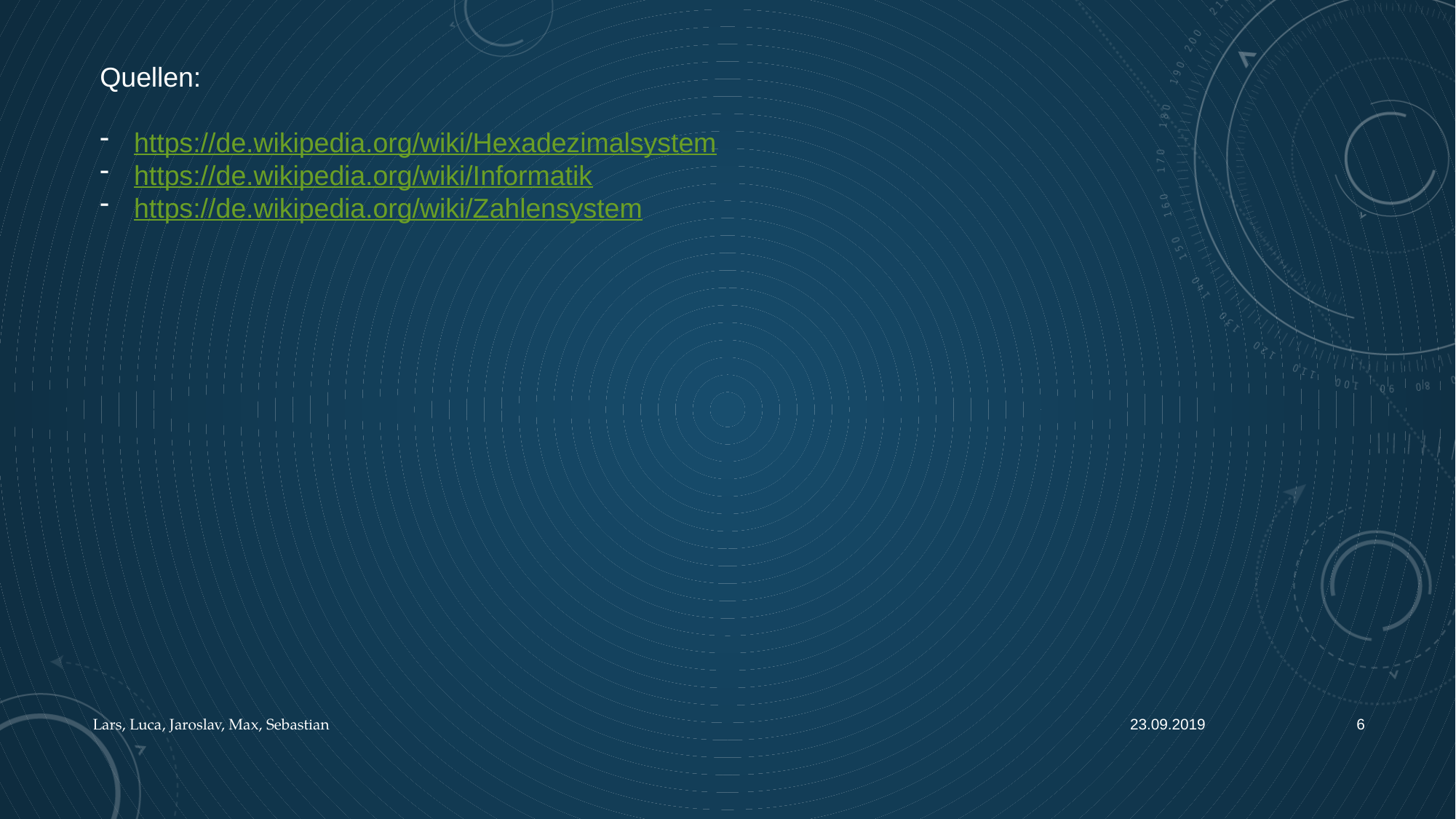

Quellen:

https://de.wikipedia.org/wiki/Hexadezimalsystem
https://de.wikipedia.org/wiki/Informatik
https://de.wikipedia.org/wiki/Zahlensystem

Lars, Luca, Jaroslav, Max, Sebastian
23.09.2019
6